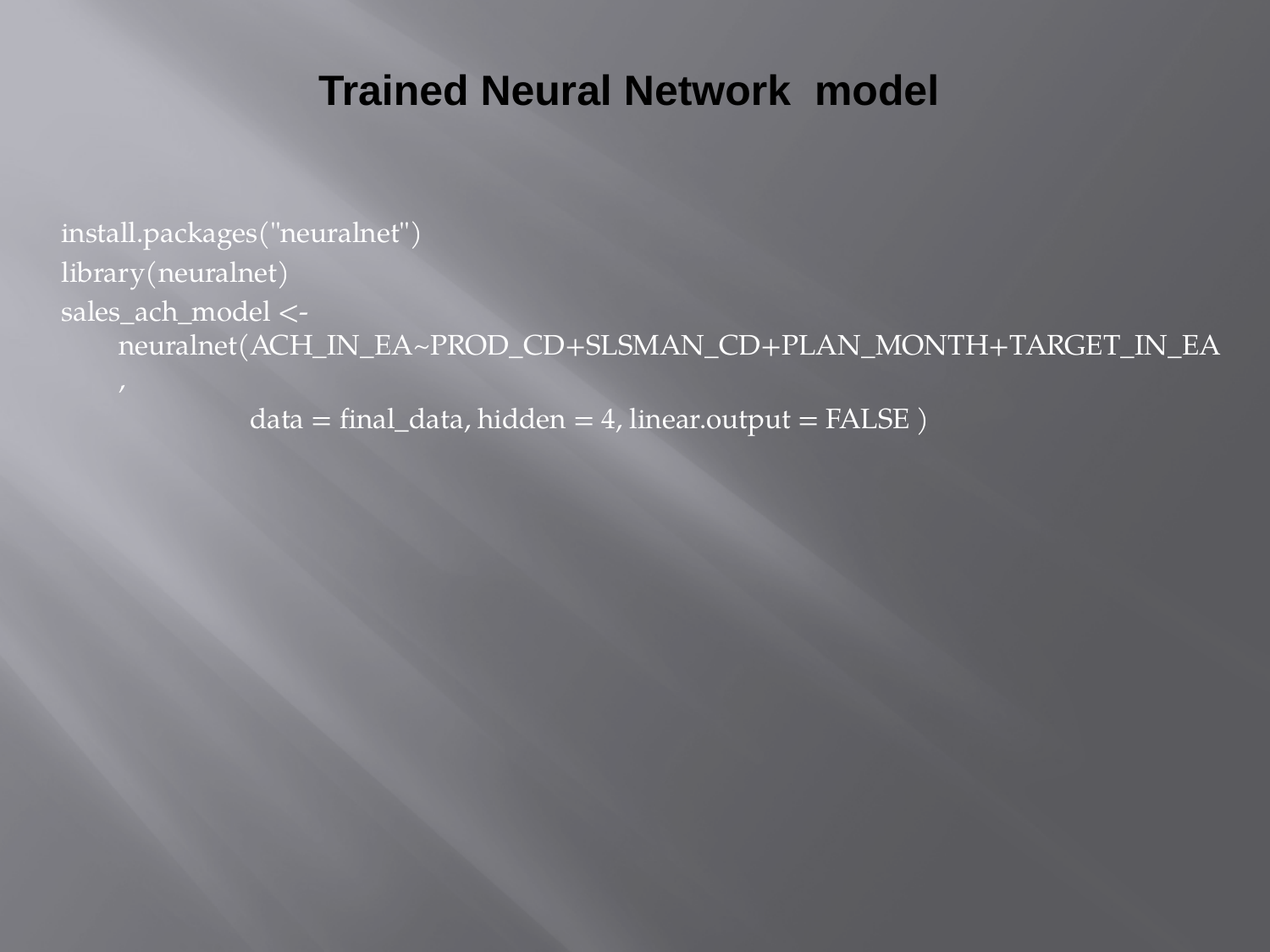

# Trained Neural Network  model

install.packages("neuralnet")
library(neuralnet)
sales_ach_model <- neuralnet(ACH_IN_EA~PROD_CD+SLSMAN_CD+PLAN_MONTH+TARGET_IN_EA,
                           data = final_data, hidden = 4, linear.output = FALSE )